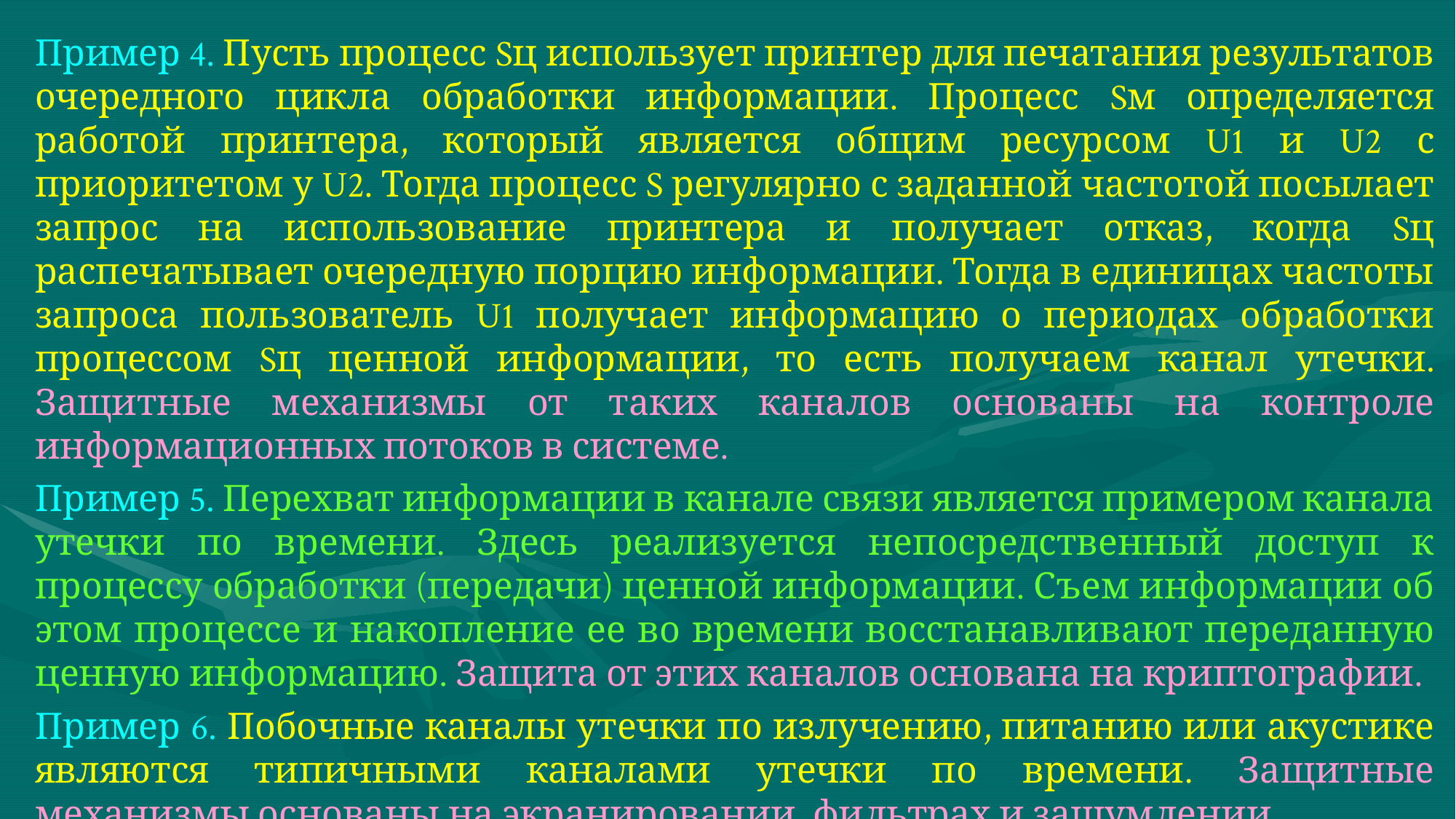

Пример 4. Пусть процесс Sц использует принтер для печатания результатов очередного цикла обработки информации. Процесс Sм определяется работой принтера, который является общим ресурсом U1 и U2 с приоритетом у U2. Тогда процесс S регулярно с заданной частотой посылает запрос на использование принтера и получает отказ, когда Sц распечатывает очередную порцию информации. Тогда в единицах частоты запроса пользователь U1 получает информацию о периодах обработки процессом Sц ценной информации, то есть получаем канал утечки. Защитные механизмы от таких каналов основаны на контроле информационных потоков в системе.
Пример 5. Перехват информации в канале связи является примером канала утечки по времени. Здесь реализуется непосредственный доступ к процессу обработки (передачи) ценной информации. Съем информации об этом процессе и накопление ее во времени восстанавливают переданную ценную информацию. Защита от этих каналов основана на криптографии.
Пример 6. Побочные каналы утечки по излучению, питанию или акустике являются типичными каналами утечки по времени. Защитные механизмы основаны на экранировании, фильтрах и зашумлении.